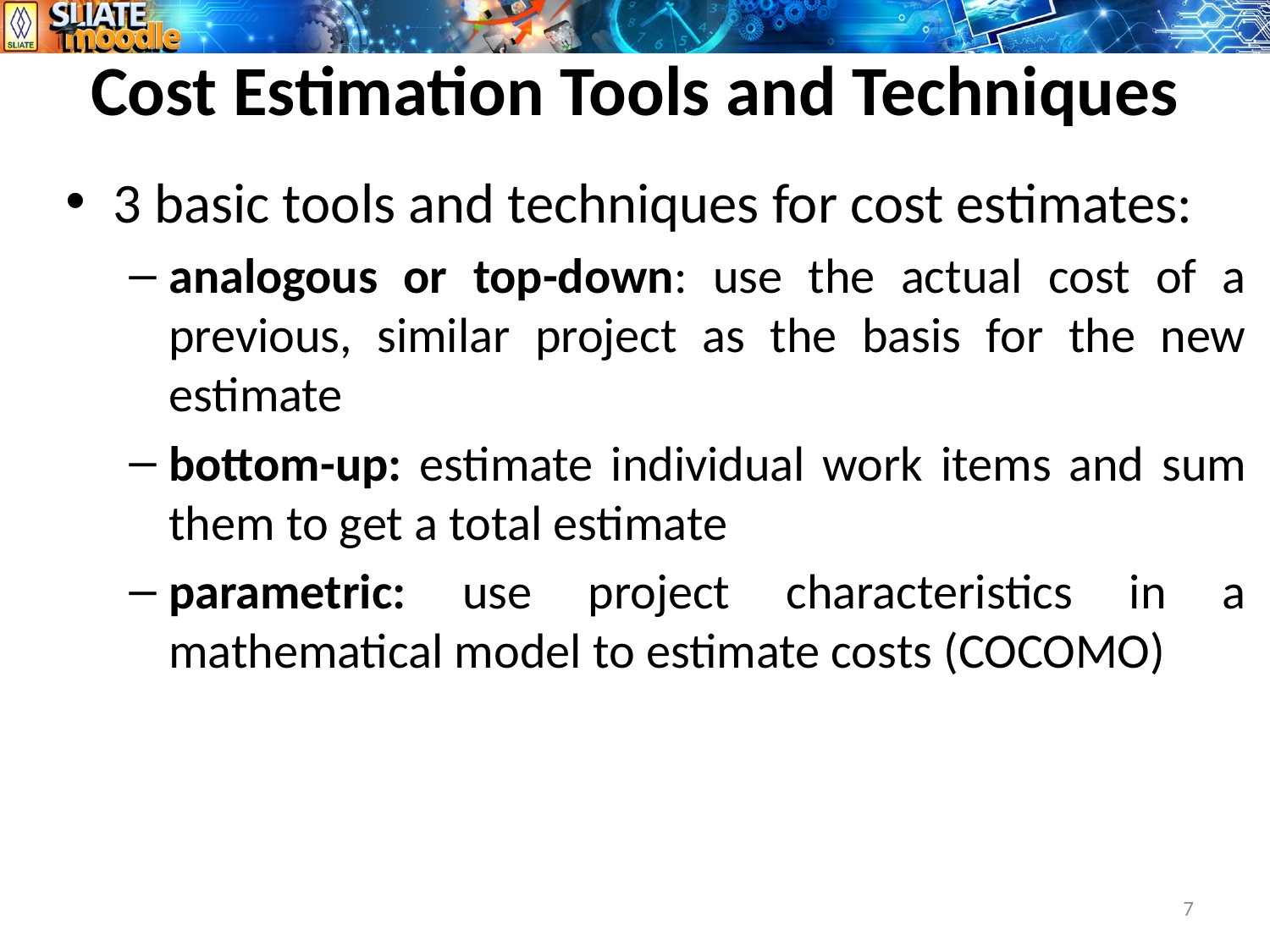

# Cost Estimation Tools and Techniques
3 basic tools and techniques for cost estimates:
analogous or top-down: use the actual cost of a previous, similar project as the basis for the new estimate
bottom-up: estimate individual work items and sum them to get a total estimate
parametric: use project characteristics in a mathematical model to estimate costs (COCOMO)
7